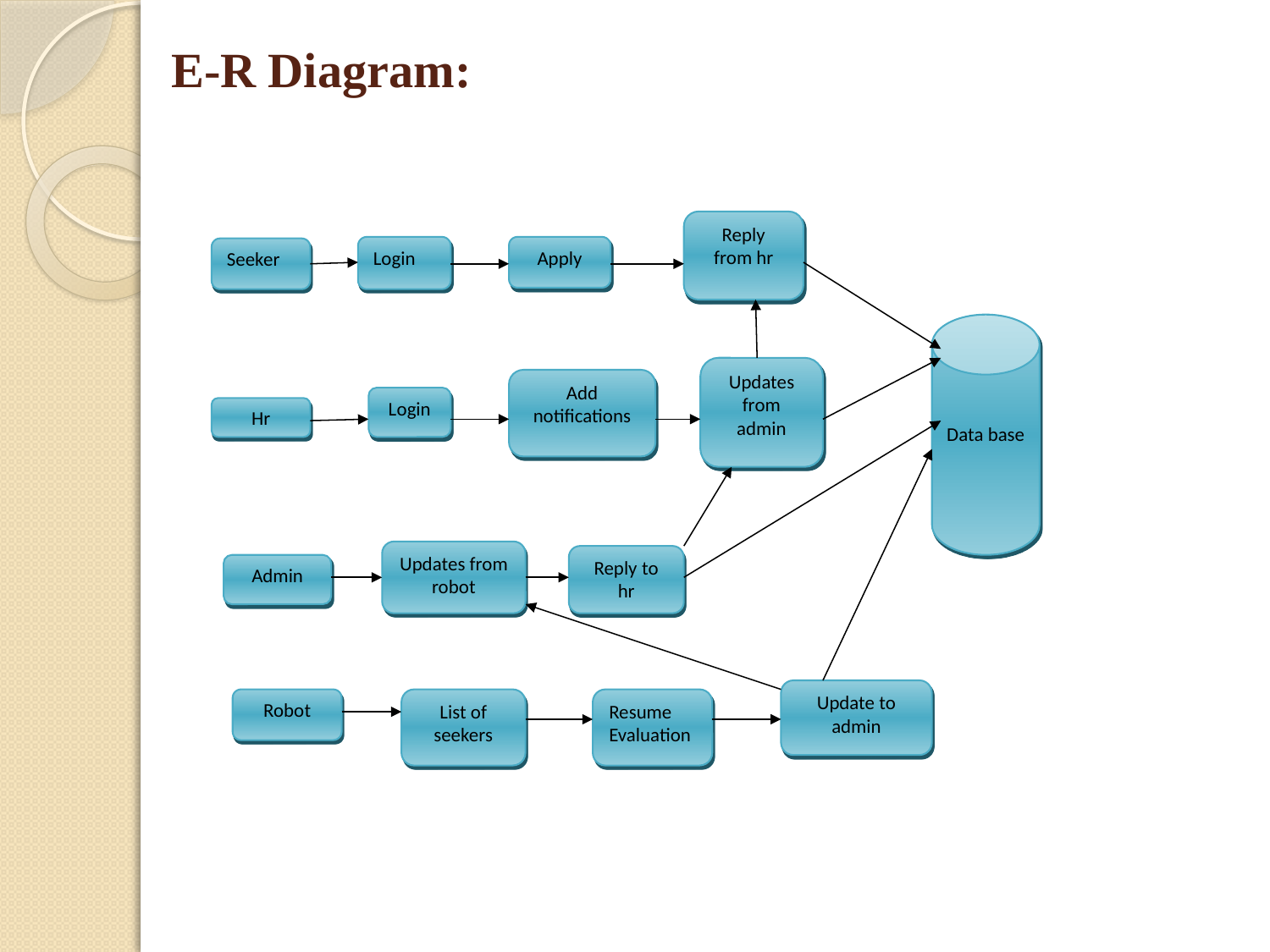

# E-R Diagram:
Reply from hr
Login
Apply
Seeker

Data base
Updates from admin
Add notifications
Login
Hr
Updates from robot
Reply to hr
Admin
Update to admin
Robot
List of seekers
Resume Evaluation